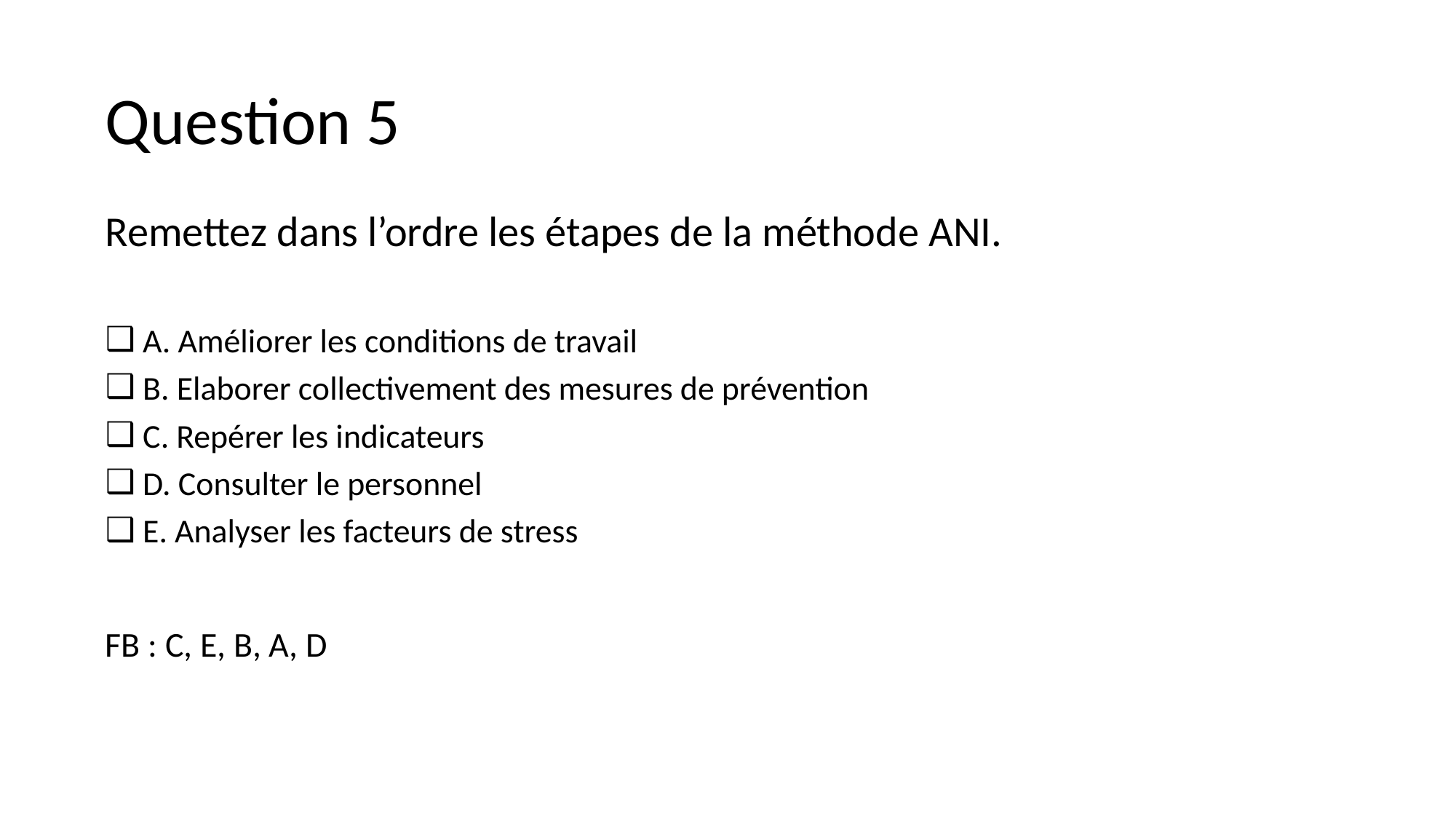

# Question 5
Remettez dans l’ordre les étapes de la méthode ANI.

 A. Améliorer les conditions de travail
 B. Elaborer collectivement des mesures de prévention
 C. Repérer les indicateurs
 D. Consulter le personnel
 E. Analyser les facteurs de stress

FB : C, E, B, A, D